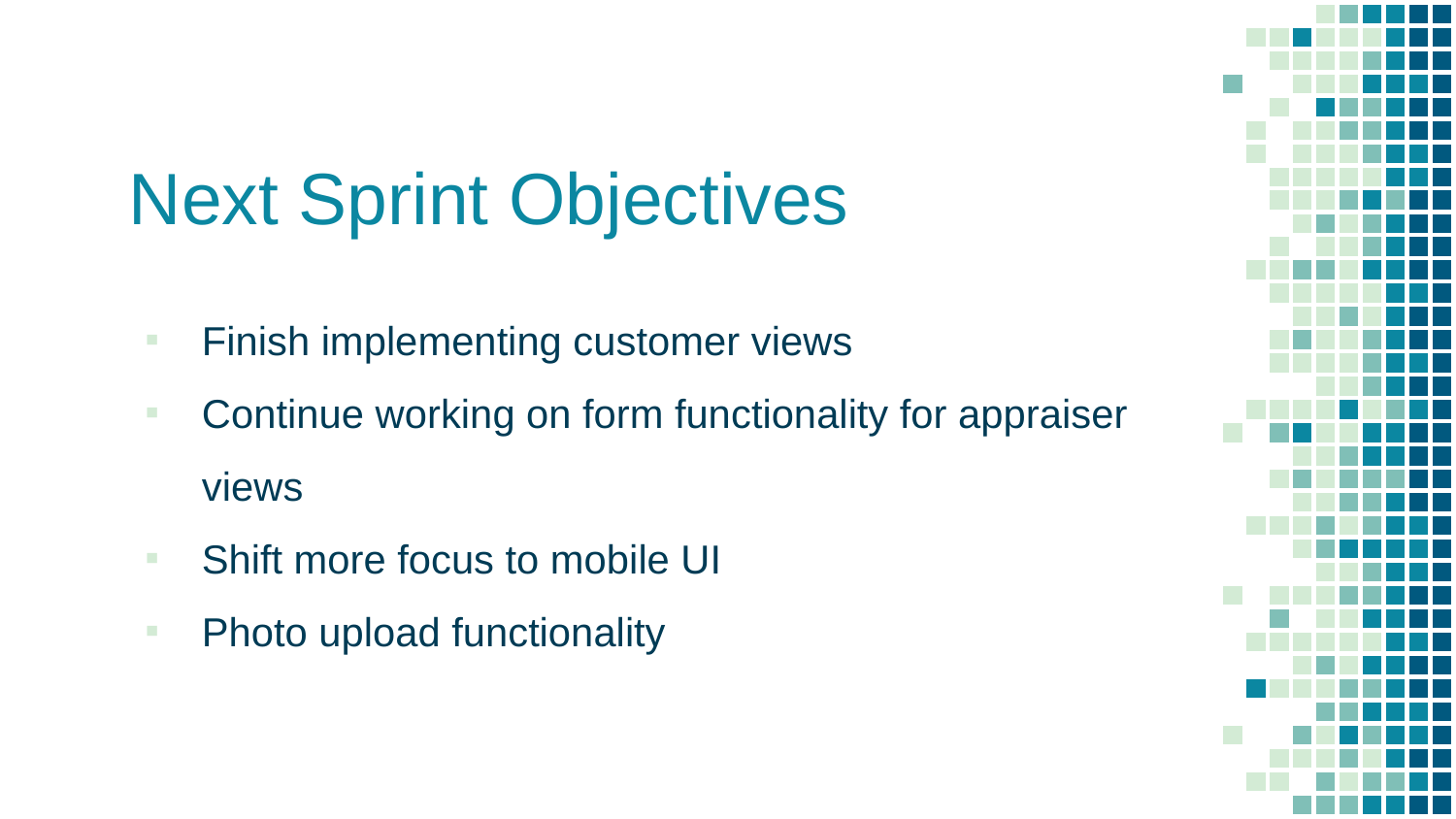

# Next Sprint Objectives
Finish implementing customer views
Continue working on form functionality for appraiser views
Shift more focus to mobile UI
Photo upload functionality